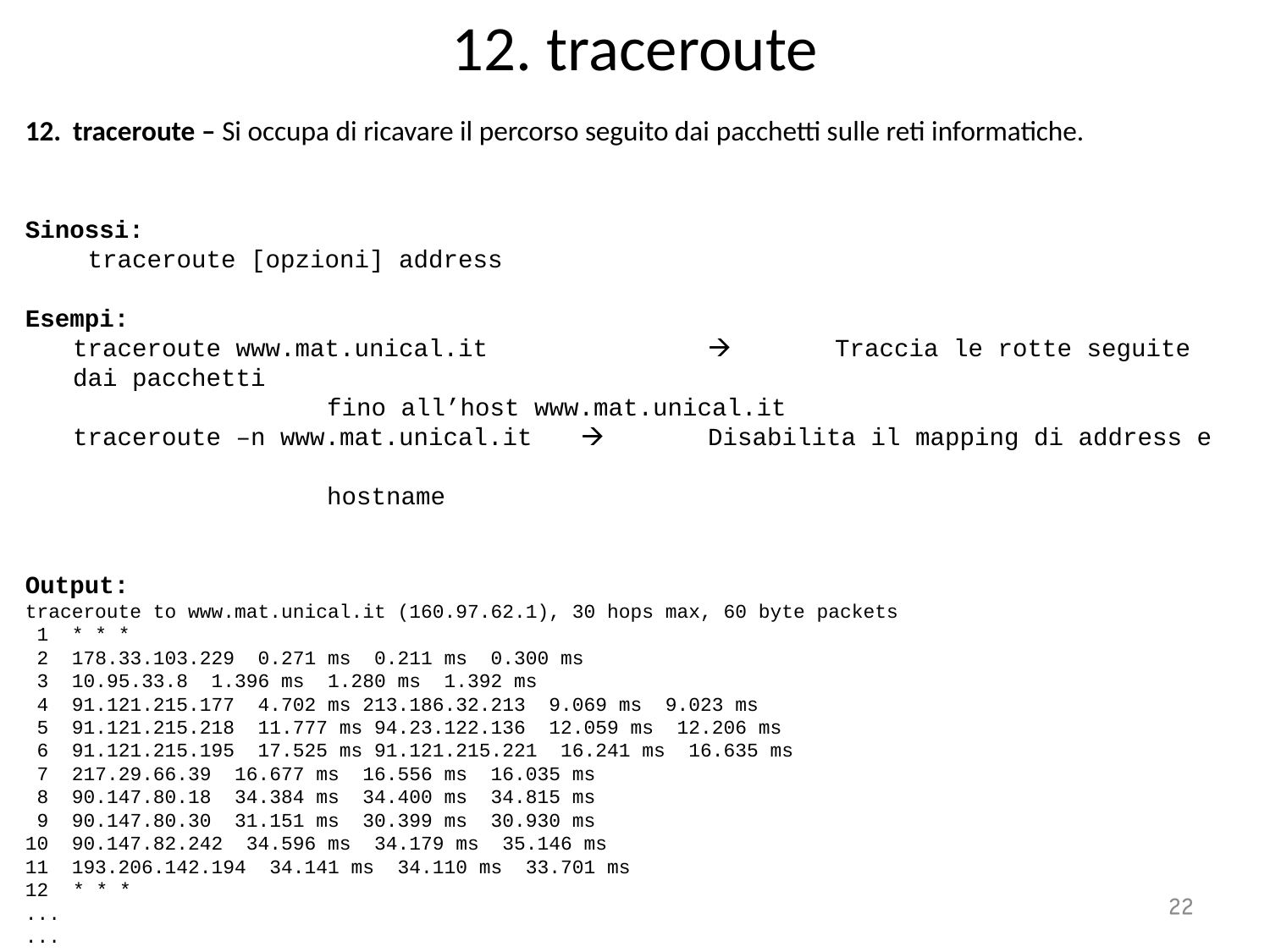

12. traceroute
traceroute – Si occupa di ricavare il percorso seguito dai pacchetti sulle reti informatiche.

Sinossi:
	 traceroute [opzioni] address

Esempi:
	traceroute www.mat.unical.it		🡪	Traccia le rotte seguite dai pacchetti 										fino all’host www.mat.unical.it
	traceroute –n www.mat.unical.it	🡪  	Disabilita il mapping di address e 											hostname

Output:
traceroute to www.mat.unical.it (160.97.62.1), 30 hops max, 60 byte packets
 1  * * *
 2  178.33.103.229  0.271 ms  0.211 ms  0.300 ms
 3  10.95.33.8  1.396 ms  1.280 ms  1.392 ms
 4  91.121.215.177  4.702 ms 213.186.32.213  9.069 ms  9.023 ms
 5  91.121.215.218  11.777 ms 94.23.122.136  12.059 ms  12.206 ms
 6  91.121.215.195  17.525 ms 91.121.215.221  16.241 ms  16.635 ms
 7  217.29.66.39  16.677 ms  16.556 ms  16.035 ms
 8  90.147.80.18  34.384 ms  34.400 ms  34.815 ms
 9  90.147.80.30  31.151 ms  30.399 ms  30.930 ms
10  90.147.82.242  34.596 ms  34.179 ms  35.146 ms
11  193.206.142.194  34.141 ms  34.110 ms  33.701 ms
* * *
...
...
...
30  * * *
22